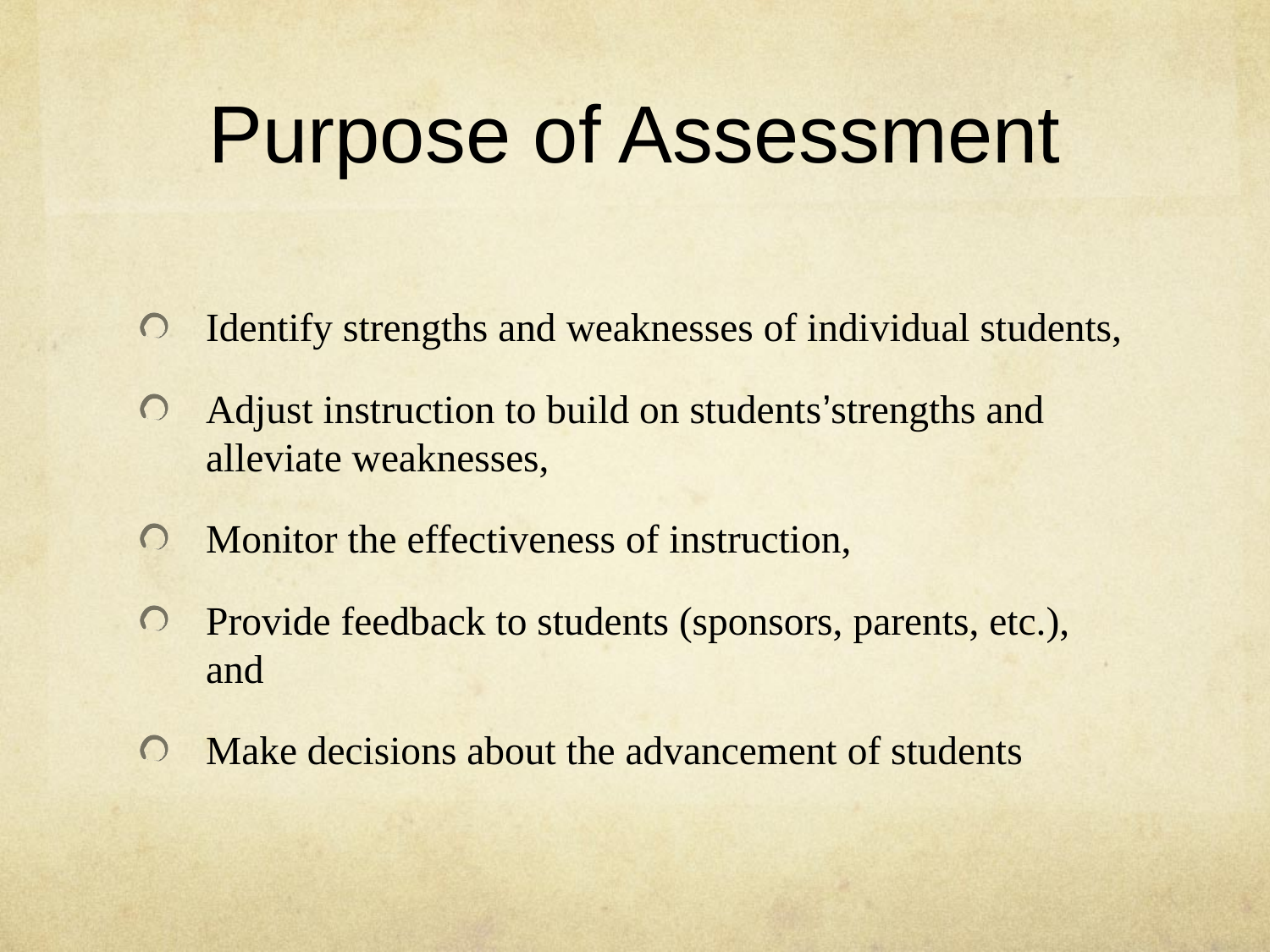

# Purpose of Assessment

Identify strengths and weaknesses of individual students,
Adjust instruction to build on students’strengths and alleviate weaknesses,
Monitor the effectiveness of instruction,
Provide feedback to students (sponsors, parents, etc.), and
Make decisions about the advancement of students